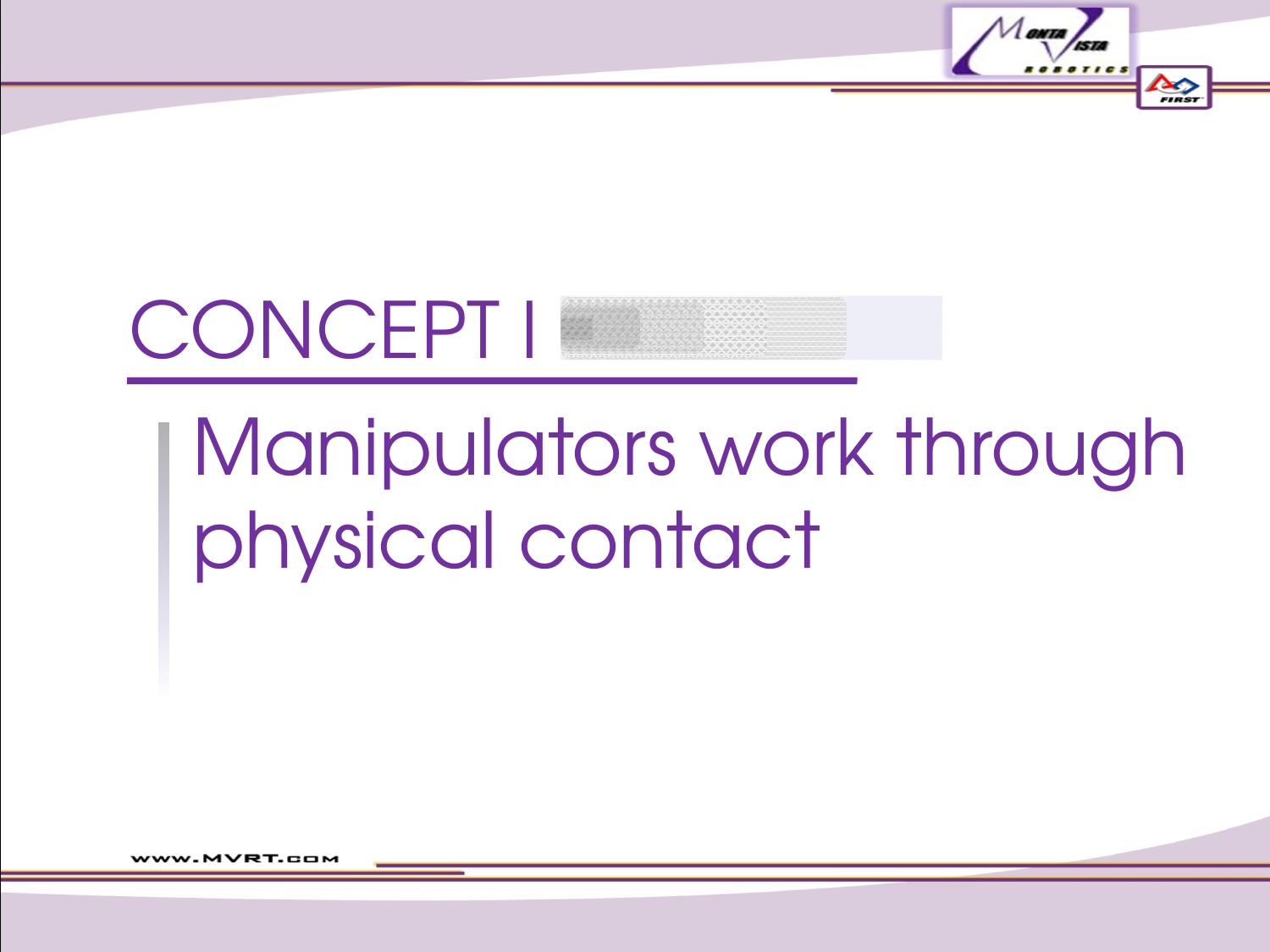

CONCEPT I

Manipulators work through physical contact